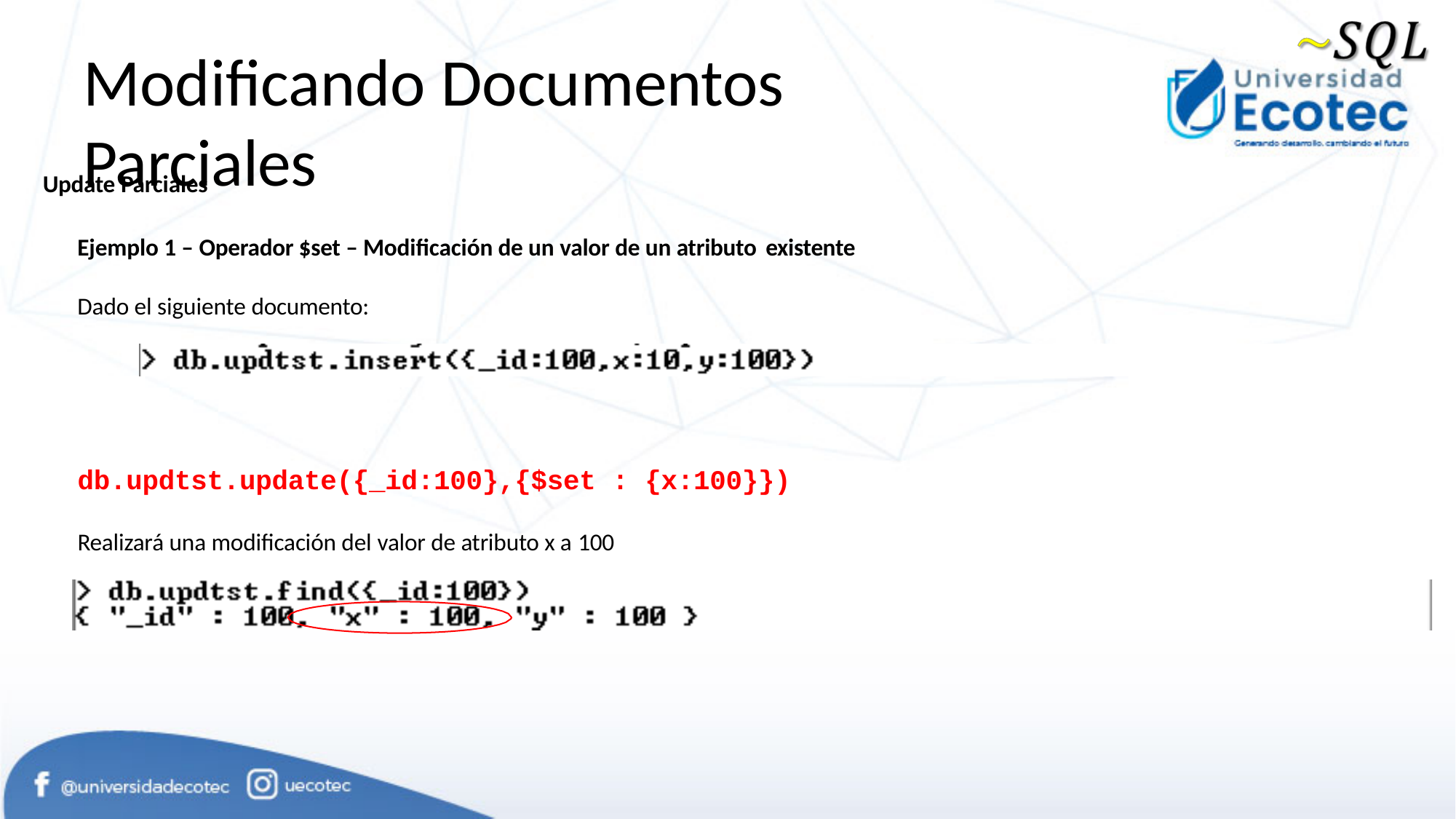

# Modificando Documentos Parciales
Update Parciales

Ejemplo 1 – Operador $set – Modificación de un valor de un atributo existente

Dado el siguiente documento:

db.updtst.update({_id:100},{$set : {x:100}})

Realizará una modificación del valor de atributo x a 100